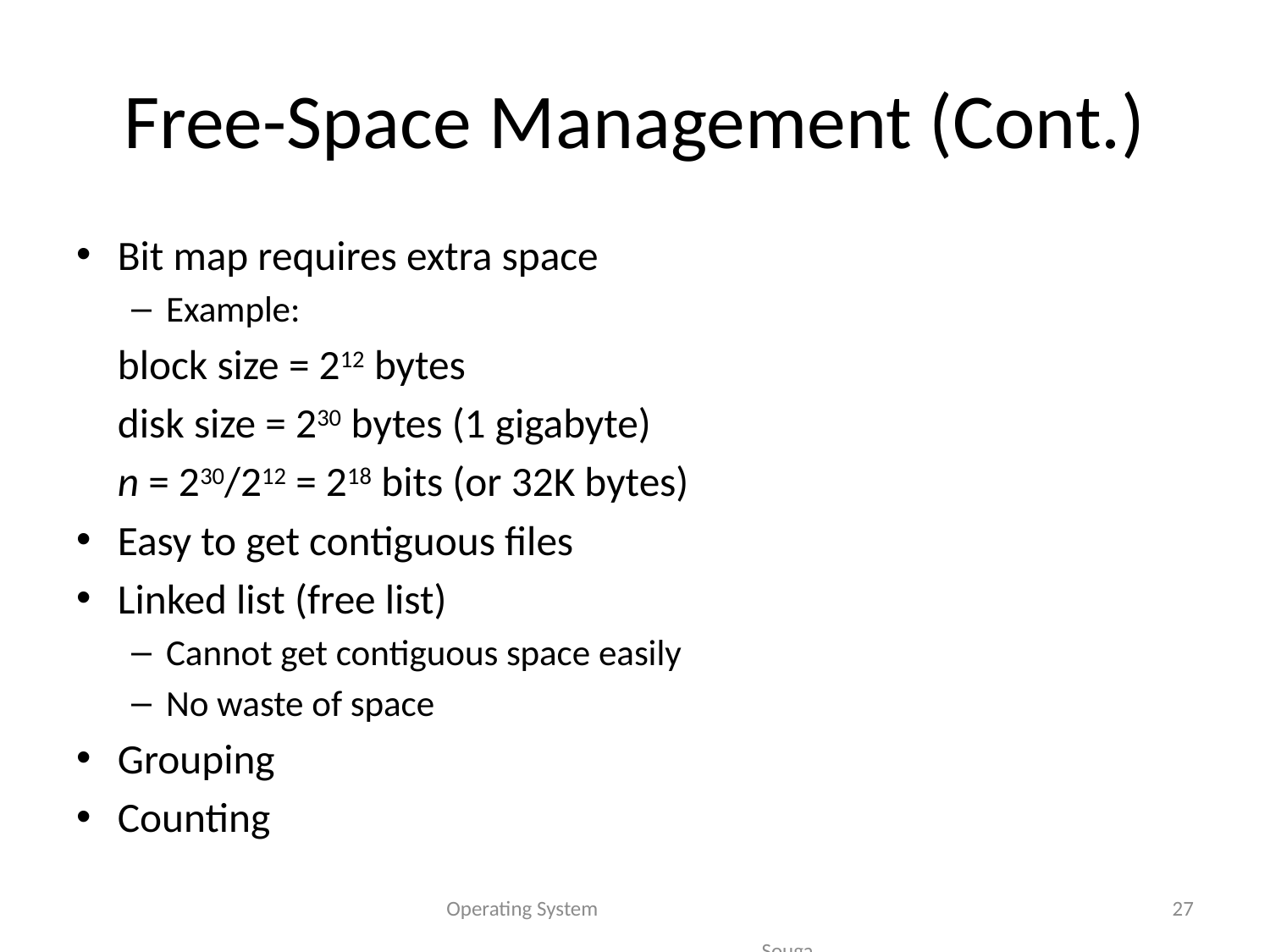

# Free-Space Management (Cont.)
Bit map requires extra space
Example:
		block size = 212 bytes
		disk size = 230 bytes (1 gigabyte)
		n = 230/212 = 218 bits (or 32K bytes)
Easy to get contiguous files
Linked list (free list)
Cannot get contiguous space easily
No waste of space
Grouping
Counting
Operating System                                                                                                                                                                                            Sougandhika Narayan, Asst Prof, Dept of CSE, KSIT
27